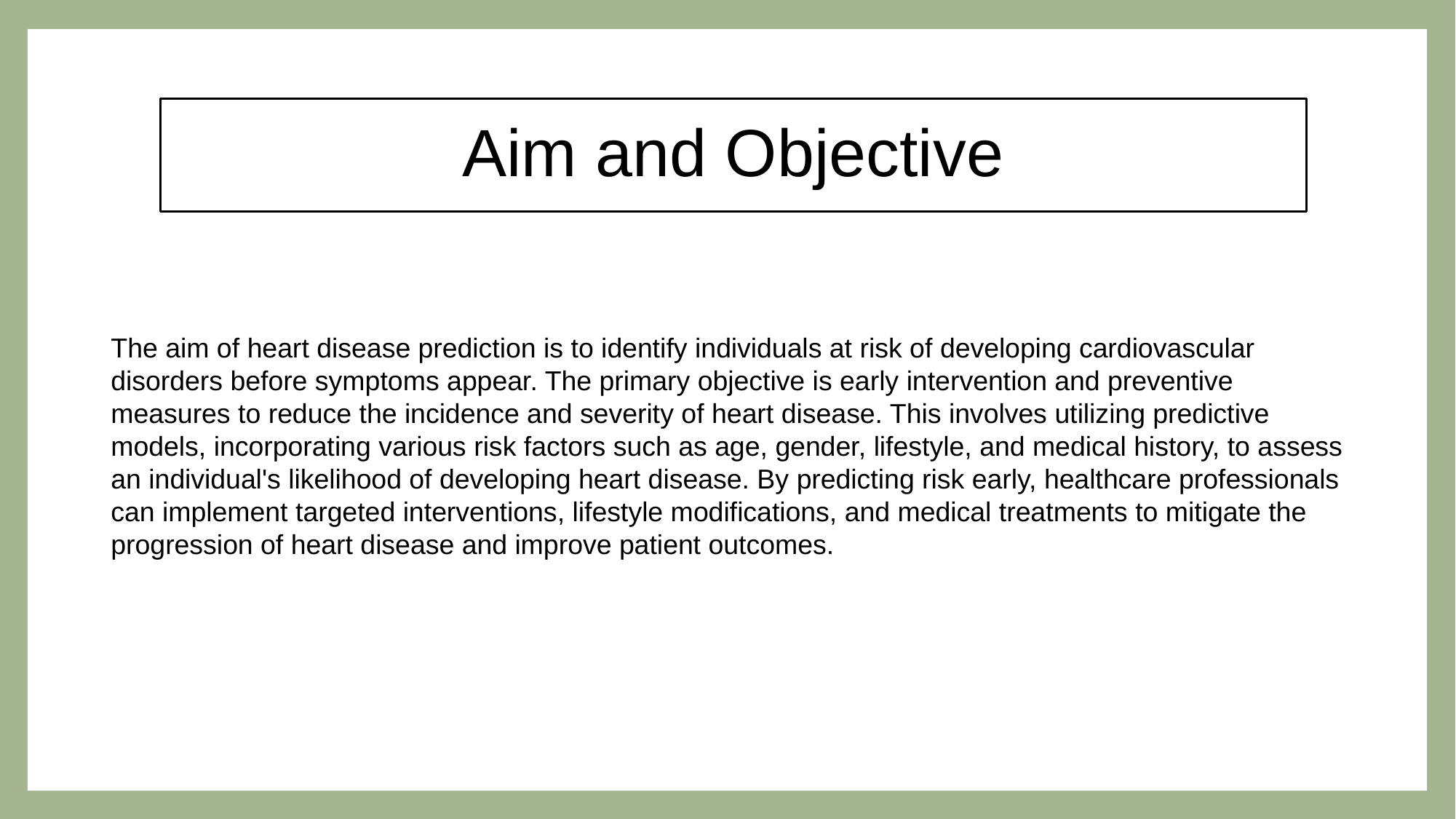

# Aim and Objective
The aim of heart disease prediction is to identify individuals at risk of developing cardiovascular
disorders before symptoms appear. The primary objective is early intervention and preventive measures to reduce the incidence and severity of heart disease. This involves utilizing predictive models, incorporating various risk factors such as age, gender, lifestyle, and medical history, to assess an individual's likelihood of developing heart disease. By predicting risk early, healthcare professionals can implement targeted interventions, lifestyle modifications, and medical treatments to mitigate the progression of heart disease and improve patient outcomes.